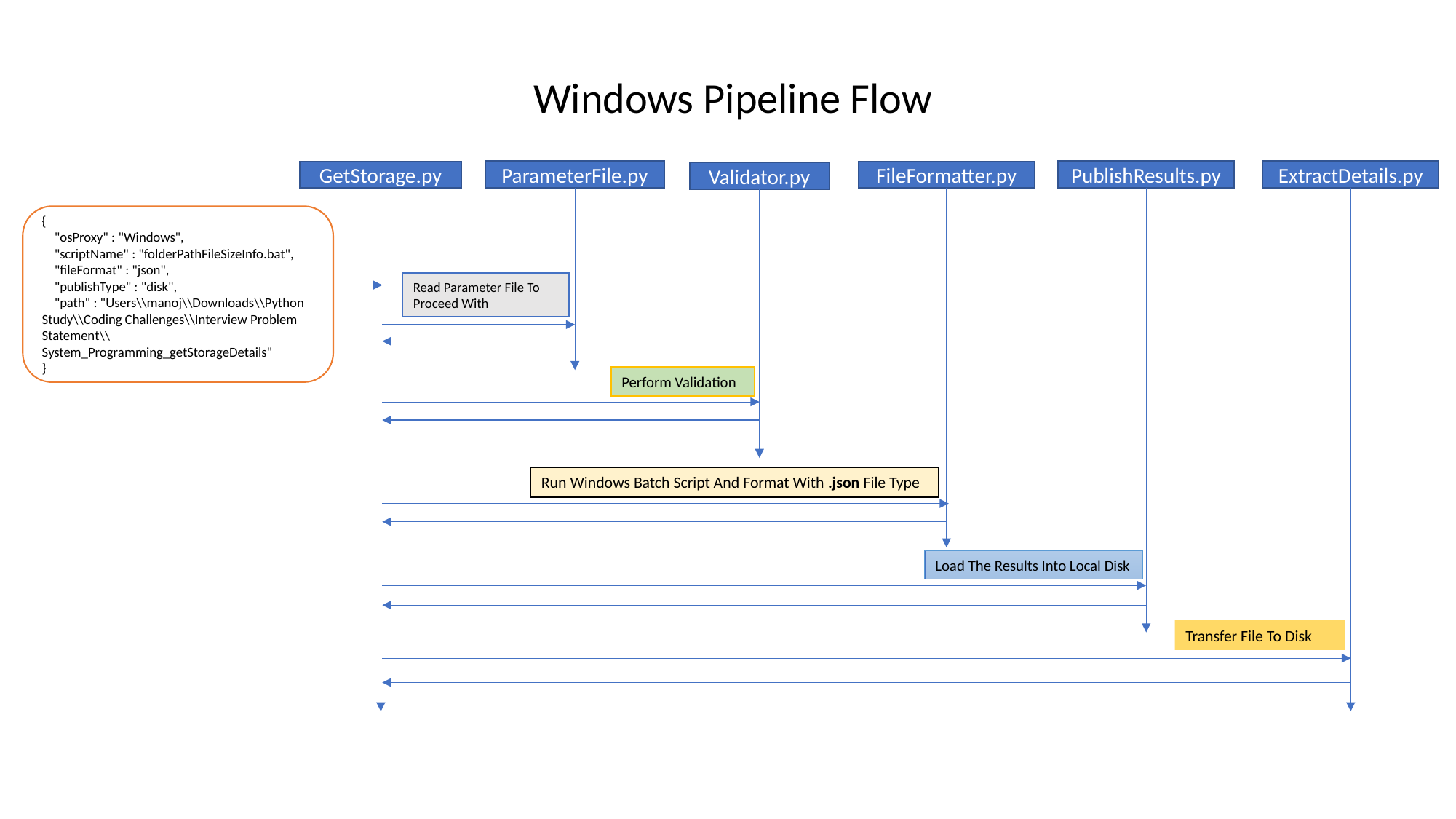

# Windows Pipeline Flow
PublishResults.py
ExtractDetails.py
ParameterFile.py
GetStorage.py
FileFormatter.py
Validator.py
{
    "osProxy" : "Windows",
    "scriptName" : "folderPathFileSizeInfo.bat",
    "fileFormat" : "json",
    "publishType" : "disk",
    "path" : "Users\\manoj\\Downloads\\Python Study\\Coding Challenges\\Interview Problem Statement\\System_Programming_getStorageDetails"
}
Read Parameter File To Proceed With
Perform Validation
Run Windows Batch Script And Format With .json File Type
Load The Results Into Local Disk
Transfer File To Disk